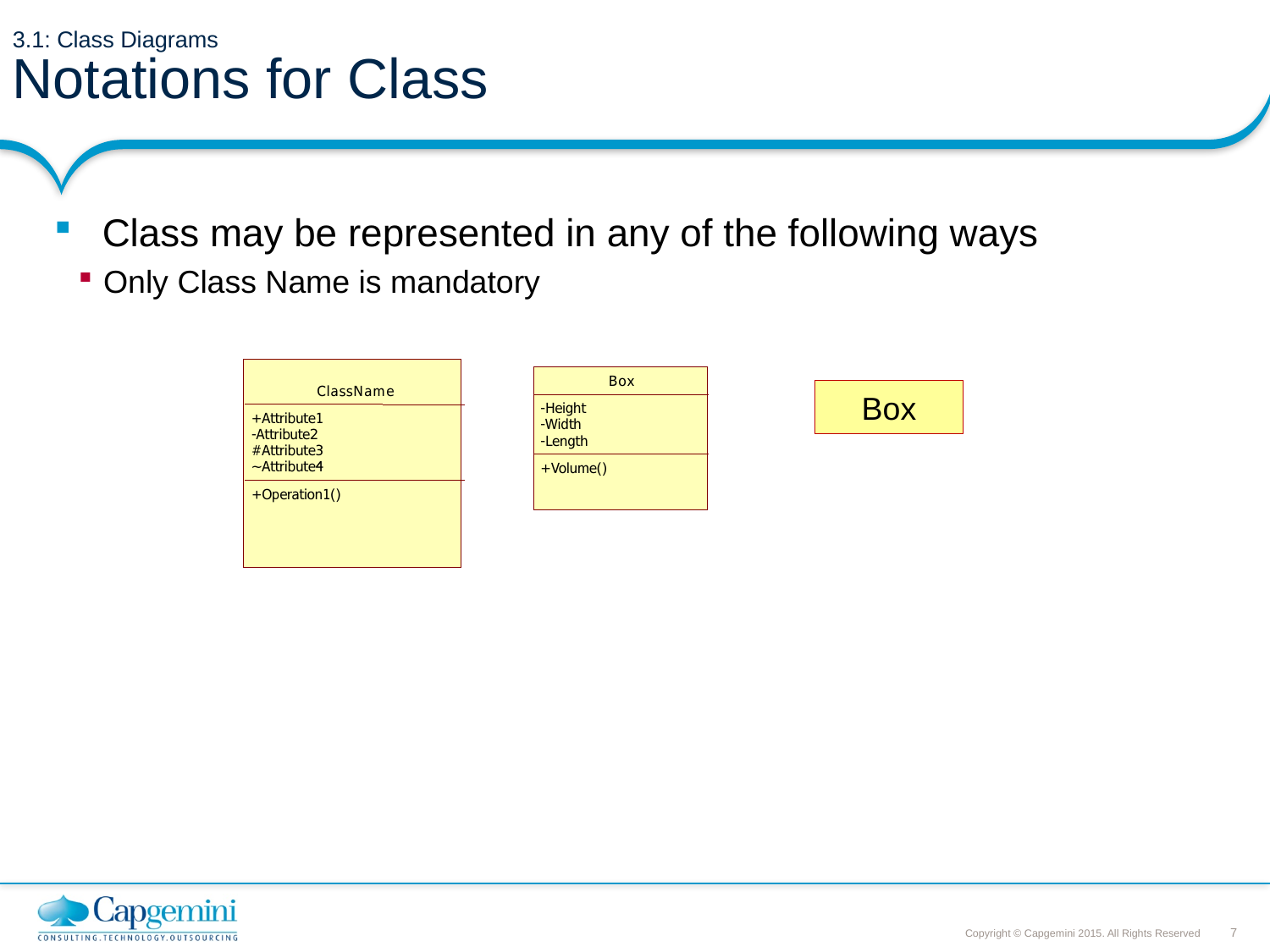

# 3.1: Class Diagrams Notations for Class

Box
ClassName

-Height

+Attribute1
-Width
-Attribute2
-Length
#Attribute3

~Attribute4
+Volume()

+Operation1()
Class may be represented in any of the following ways
Only Class Name is mandatory
Box